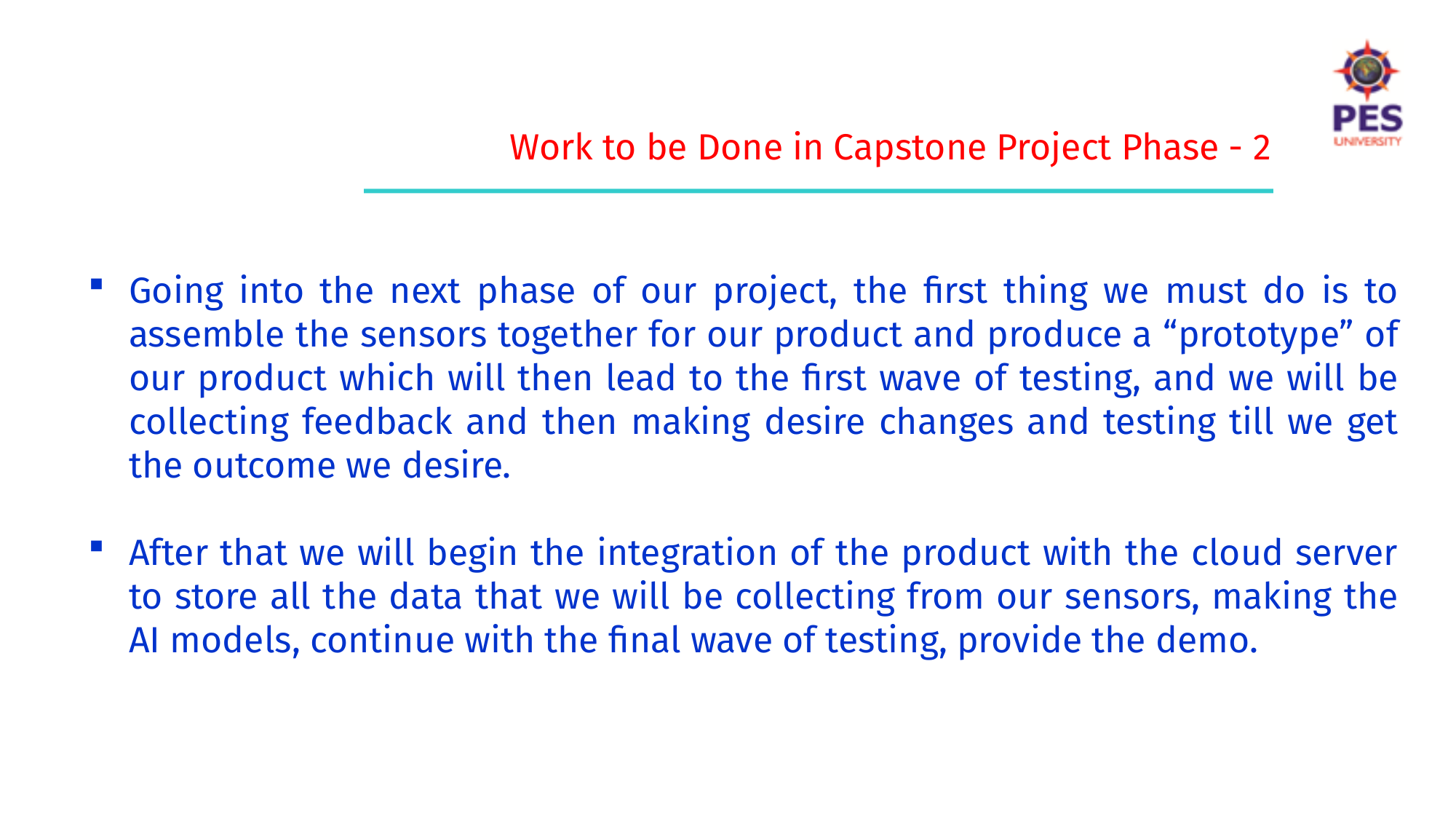

Work to be Done in Capstone Project Phase - 2

Going into the next phase of our project, the first thing we must do is to assemble the sensors together for our product and produce a “prototype” of our product which will then lead to the first wave of testing, and we will be collecting feedback and then making desire changes and testing till we get the outcome we desire.

After that we will begin the integration of the product with the cloud server to store all the data that we will be collecting from our sensors, making the AI models, continue with the final wave of testing, provide the demo.